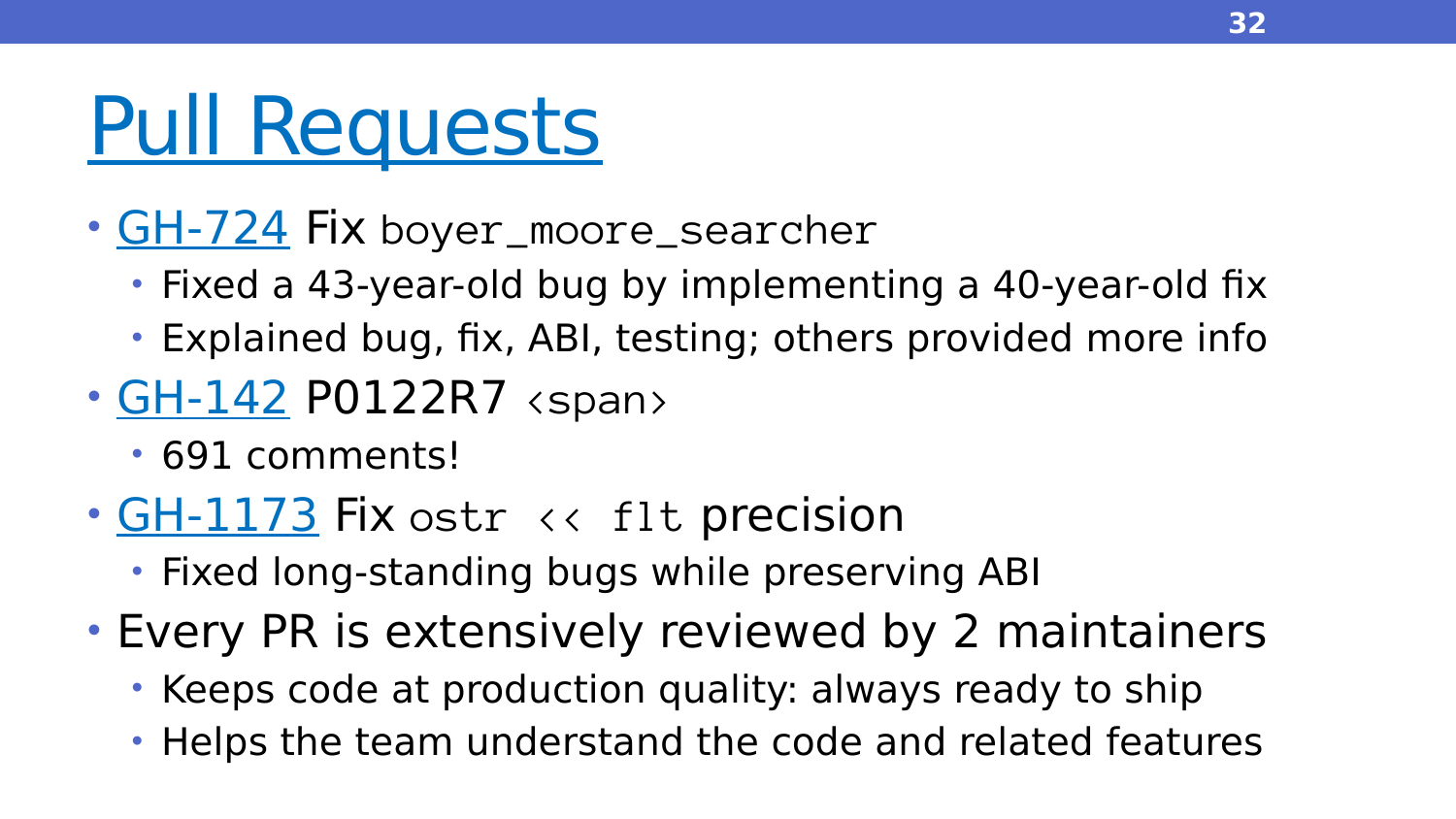

32
# Pull Requests
GH-724 Fix boyer_moore_searcher
Fixed a 43-year-old bug by implementing a 40-year-old fix
Explained bug, fix, ABI, testing; others provided more info
GH-142 P0122R7 <span>
691 comments!
GH-1173 Fix ostr << flt precision
Fixed long-standing bugs while preserving ABI
Every PR is extensively reviewed by 2 maintainers
Keeps code at production quality: always ready to ship
Helps the team understand the code and related features